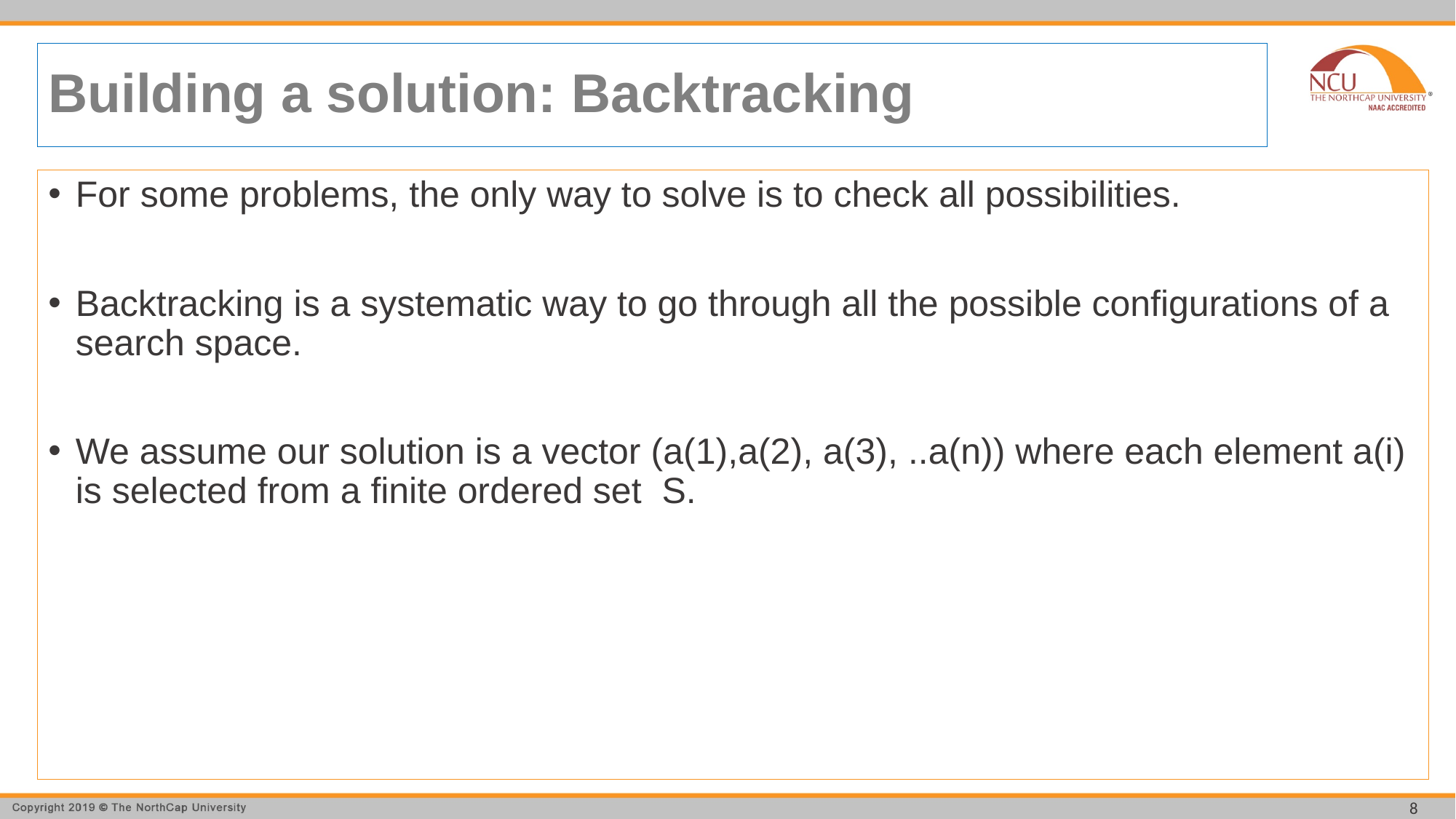

# Building a solution: Backtracking
For some problems, the only way to solve is to check all possibilities.

Backtracking is a systematic way to go through all the possible configurations of a search space.

We assume our solution is a vector (a(1),a(2), a(3), ..a(n)) where each element a(i) is selected from a finite ordered set  S.

8